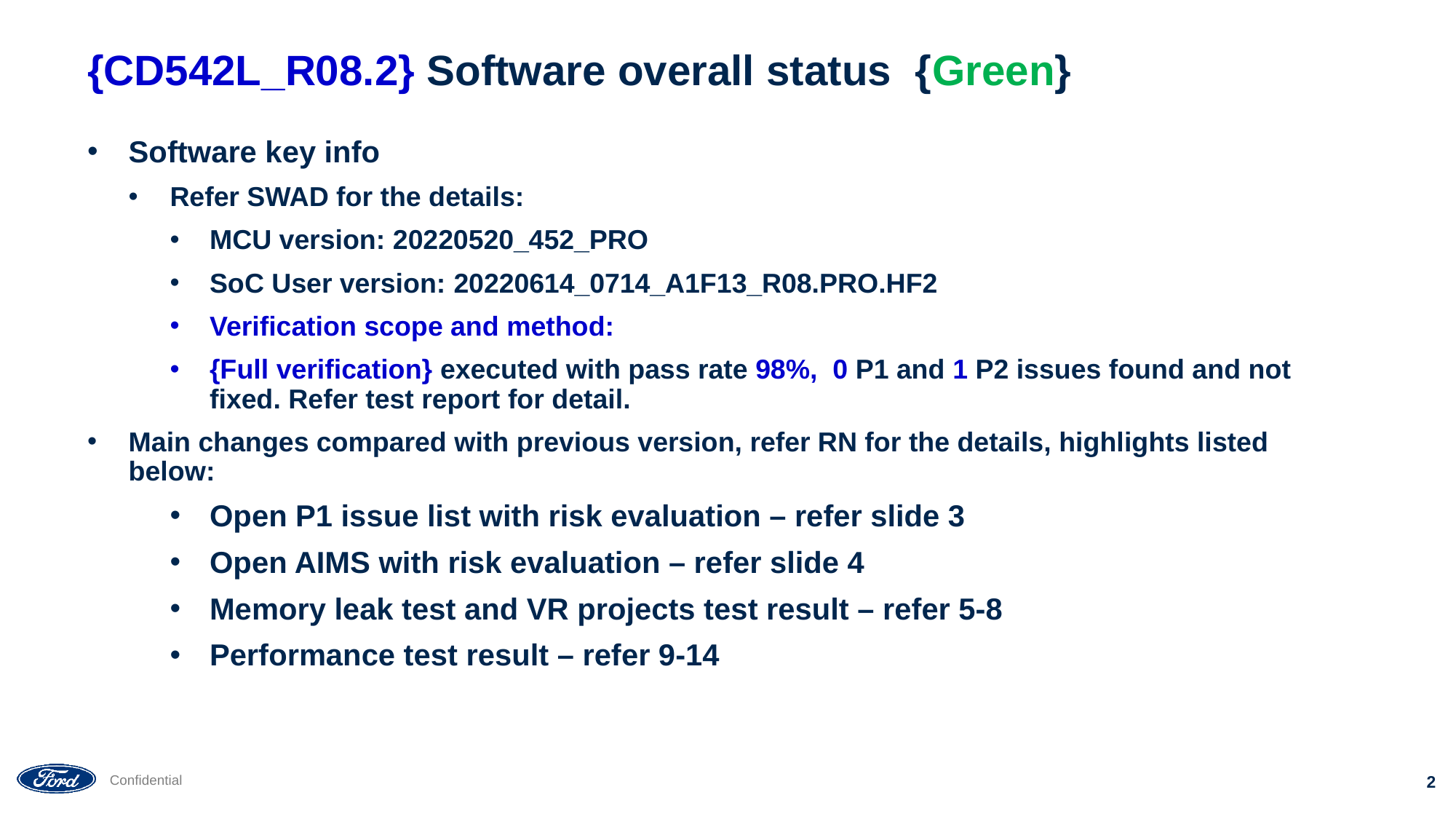

# {CD542L_R08.2} Software overall status  {Green}
Software key info
Refer SWAD for the details:
MCU version: 20220520_452_PRO
SoC User version: 20220614_0714_A1F13_R08.PRO.HF2
Verification scope and method:
{Full verification} executed with pass rate 98%,  0 P1 and 1 P2 issues found and not fixed. Refer test report for detail.
Main changes compared with previous version, refer RN for the details, highlights listed below:
Open P1 issue list with risk evaluation – refer slide 3
Open AIMS with risk evaluation – refer slide 4
Memory leak test and VR projects test result – refer 5-8
Performance test result – refer 9-14